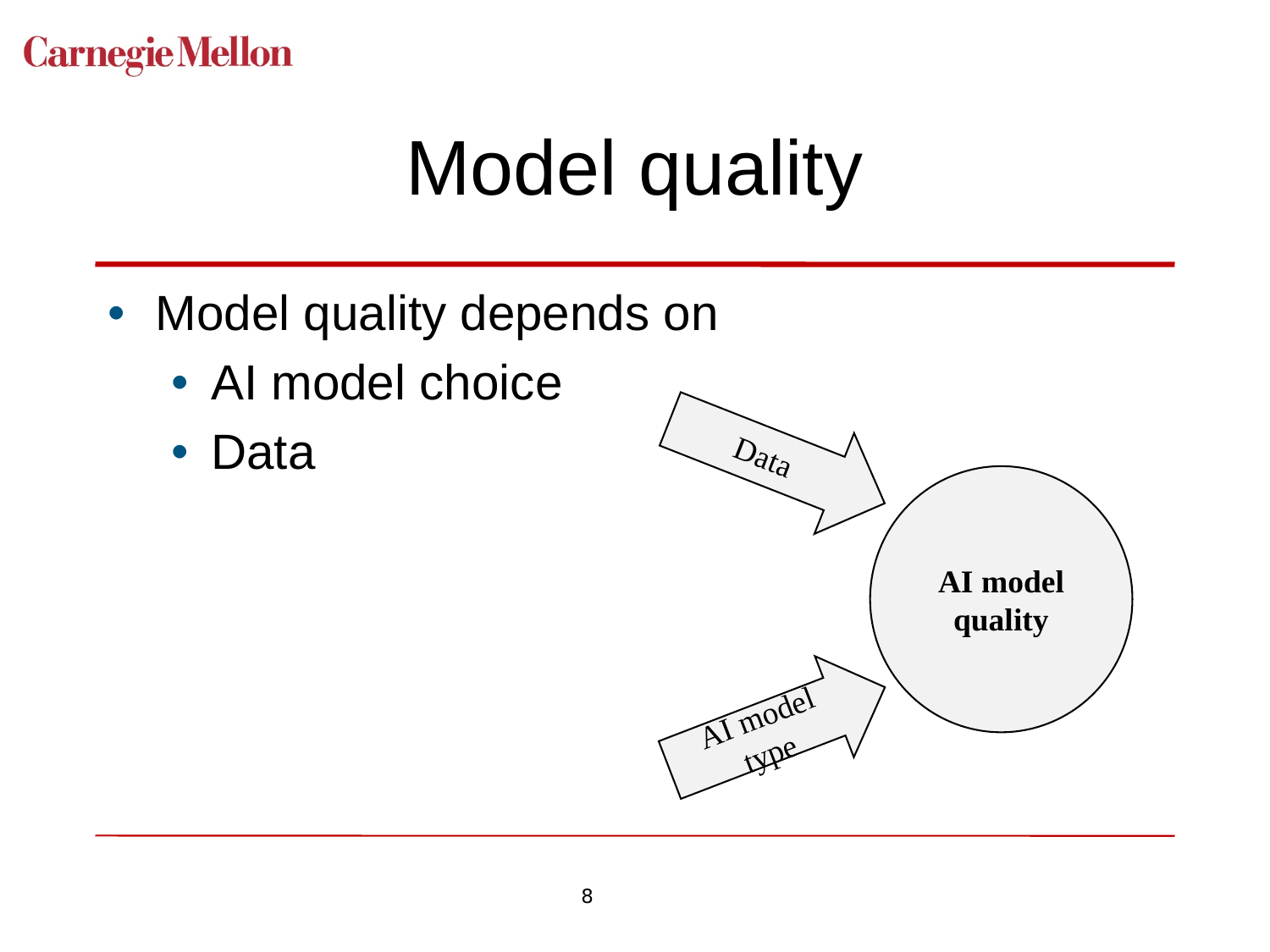

# Model quality
Model quality depends on
AI model choice
Data
Data
AI model quality
AI model type